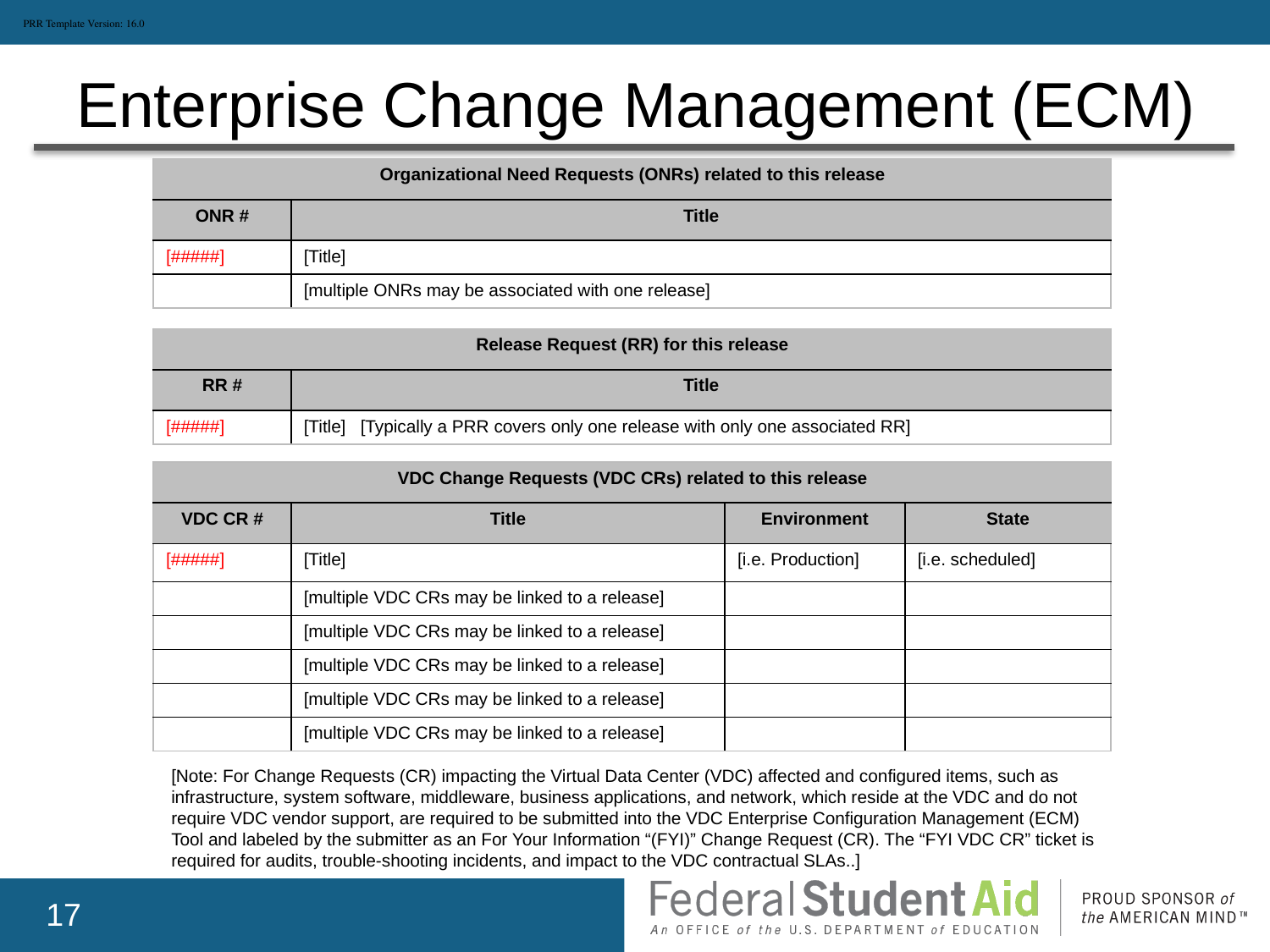

PRR Template Version: 16.0
# Enterprise Change Management (ECM)
| Organizational Need Requests (ONRs) related to this release |  |
| --- | --- |
| ONR # | Title |
| [#####] | [Title] |
|  | [multiple ONRs may be associated with one release] |
| Release Request (RR) for this release |  |
| --- | --- |
| RR # | Title |
| [#####] | [Title] [Typically a PRR covers only one release with only one associated RR] |
| VDC Change Requests (VDC CRs) related to this release |  |  |  |
| --- | --- | --- | --- |
| VDC CR # | Title | Environment | State |
| [#####] | [Title] | [i.e. Production] | [i.e. scheduled] |
|  | [multiple VDC CRs may be linked to a release] |  |  |
|  | [multiple VDC CRs may be linked to a release] |  |  |
|  | [multiple VDC CRs may be linked to a release] |  |  |
|  | [multiple VDC CRs may be linked to a release] |  |  |
|  | [multiple VDC CRs may be linked to a release] |  |  |
[Note: For Change Requests (CR) impacting the Virtual Data Center (VDC) affected and configured items, such as infrastructure, system software, middleware, business applications, and network, which reside at the VDC and do not require VDC vendor support, are required to be submitted into the VDC Enterprise Configuration Management (ECM) Tool and labeled by the submitter as an For Your Information “(FYI)” Change Request (CR). The “FYI VDC CR” ticket is required for audits, trouble-shooting incidents, and impact to the VDC contractual SLAs..]